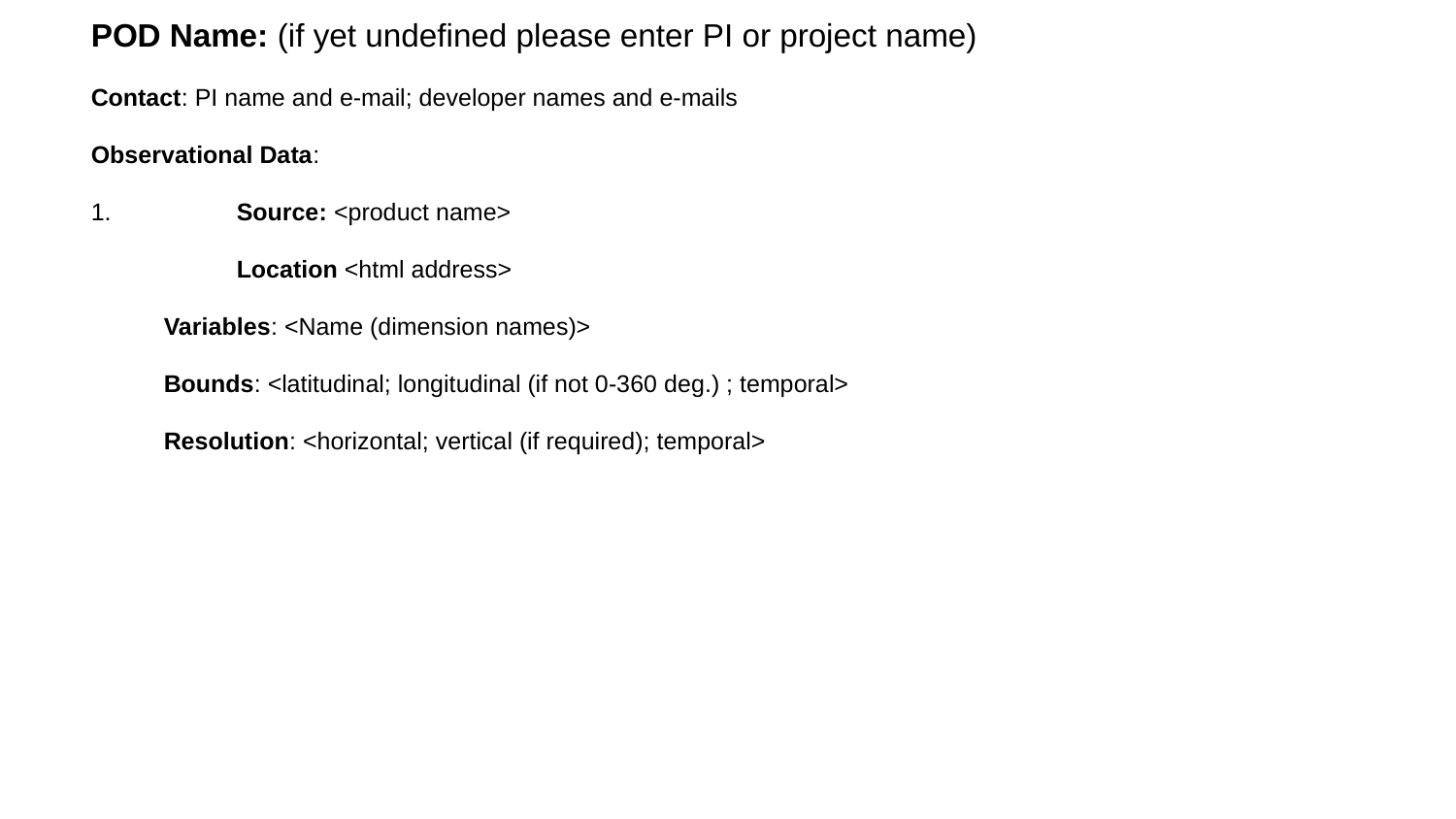

POD Name: (if yet undefined please enter PI or project name)
Contact: PI name and e-mail; developer names and e-mails
Observational Data:
1.	Source: <product name>
	Location <html address>
Variables: <Name (dimension names)>
Bounds: <latitudinal; longitudinal (if not 0-360 deg.) ; temporal>
Resolution: <horizontal; vertical (if required); temporal>

#